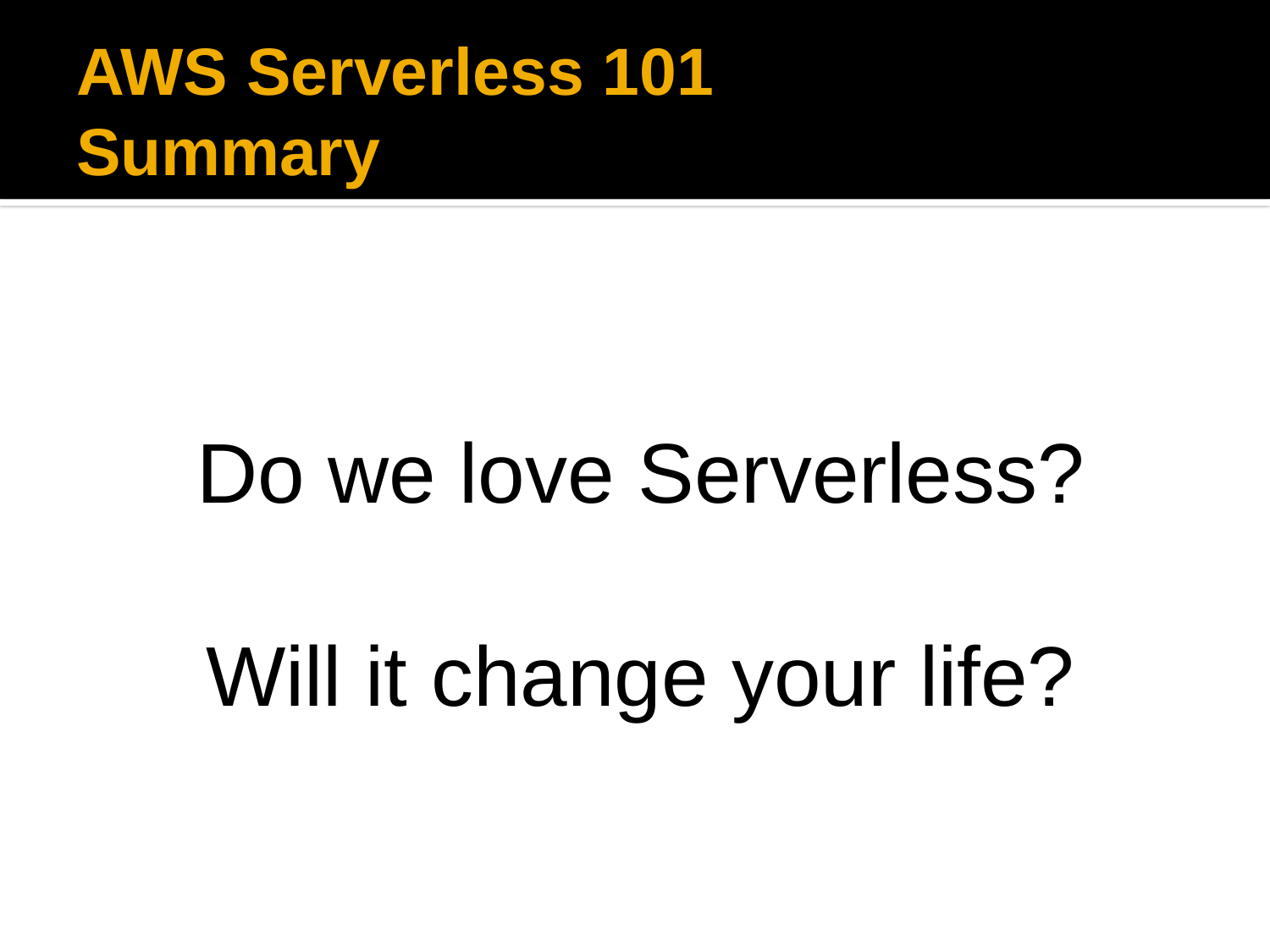

# AWS Serverless 101 Summary
Do we love Serverless?

Will it change your life?